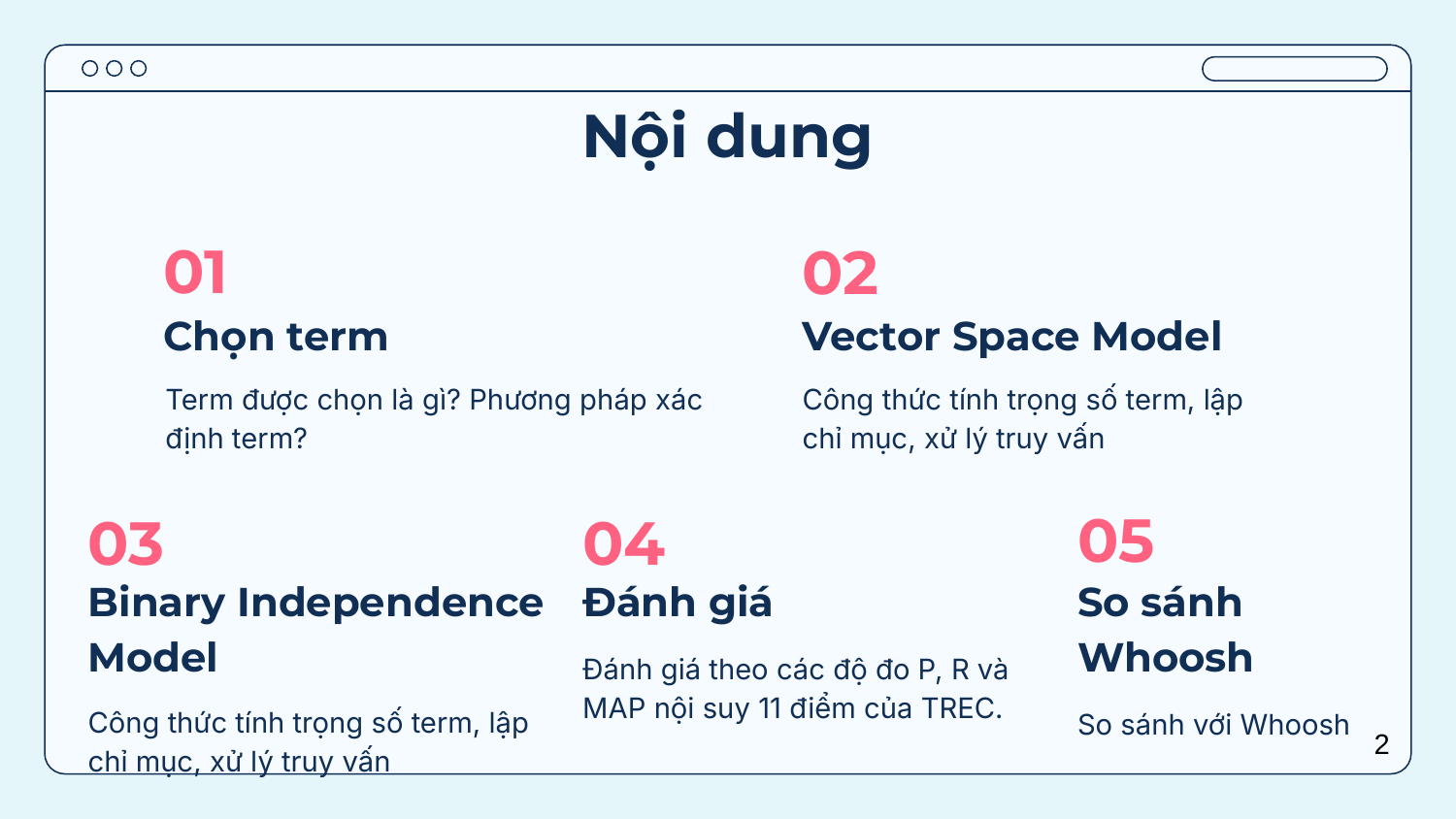

# Nội dung
01
02
Chọn term
Vector Space Model
Term được chọn là gì? Phương pháp xác định term?
Công thức tính trọng số term, lập chỉ mục, xử lý truy vấn
05
03
04
Đánh giá
Binary Independence Model
So sánh
Whoosh
Đánh giá theo các độ đo P, R và MAP nội suy 11 điểm của TREC.
Công thức tính trọng số term, lập chỉ mục, xử lý truy vấn
So sánh với Whoosh
2